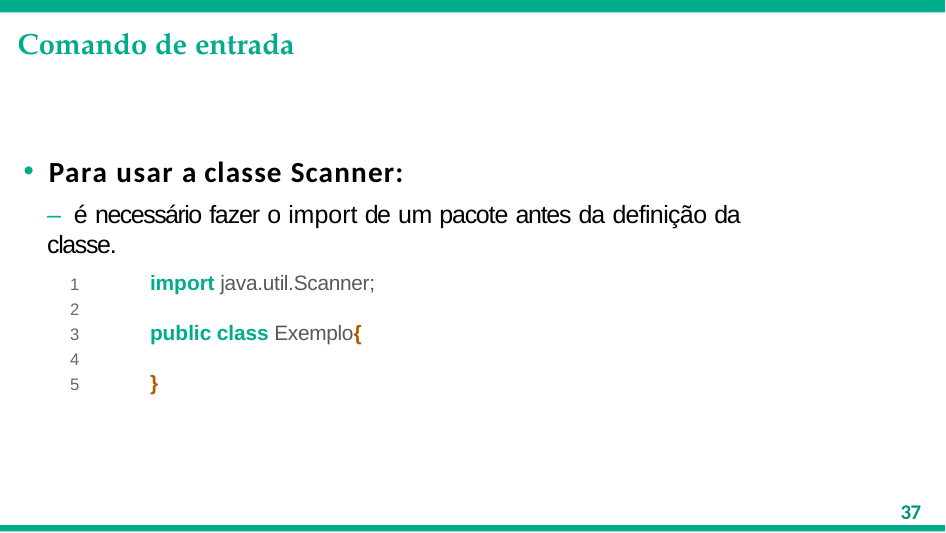

# Comando de entrada
Para usar a classe Scanner:
– é necessário fazer o import de um pacote antes da definição da classe.
1	import java.util.Scanner;
2
3	public class Exemplo{
4
5	}
37